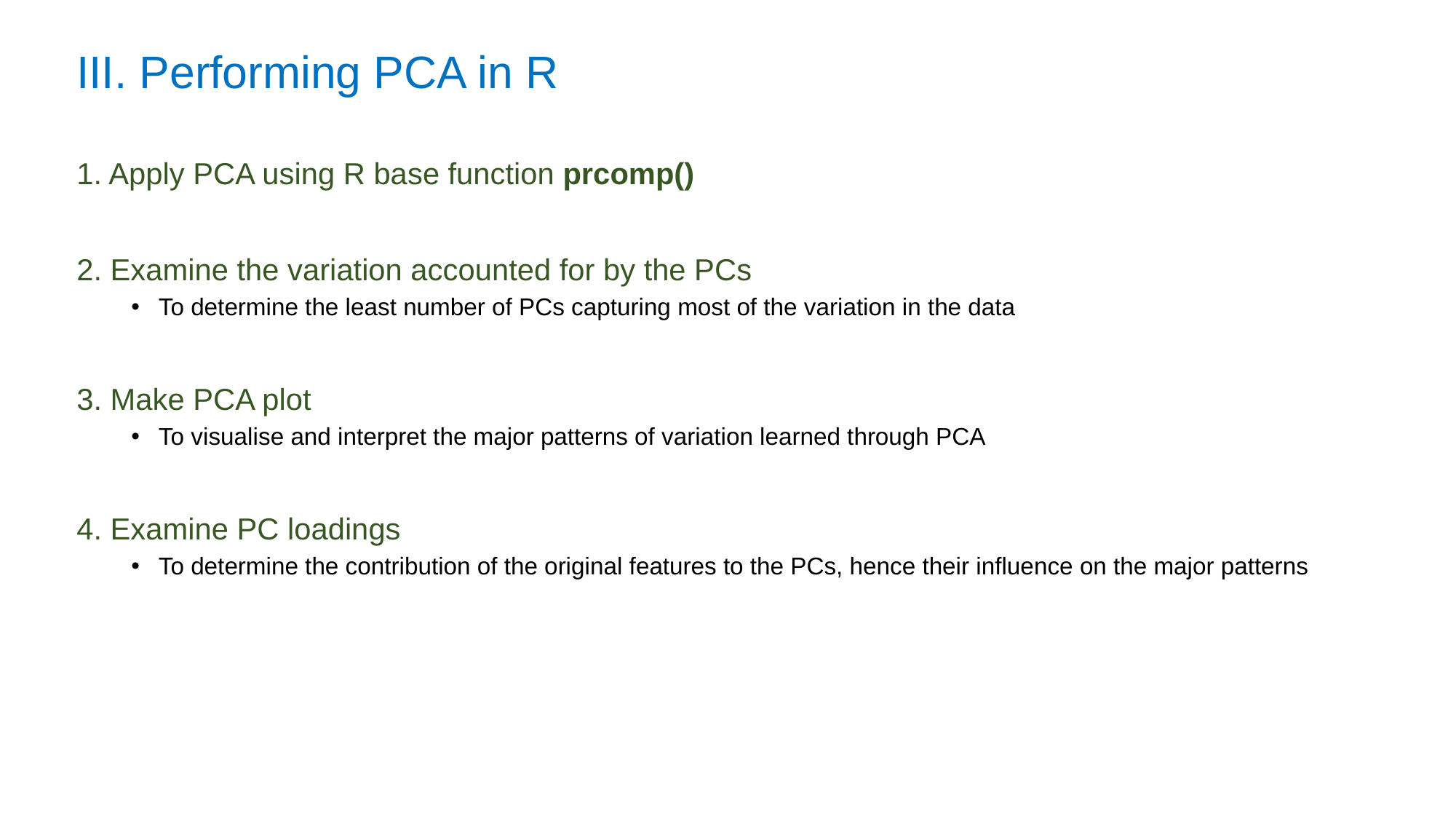

# III. Performing PCA in R
1. Apply PCA using R base function prcomp()

2. Examine the variation accounted for by the PCs
To determine the least number of PCs capturing most of the variation in the data

3. Make PCA plot
To visualise and interpret the major patterns of variation learned through PCA

4. Examine PC loadings
To determine the contribution of the original features to the PCs, hence their influence on the major patterns